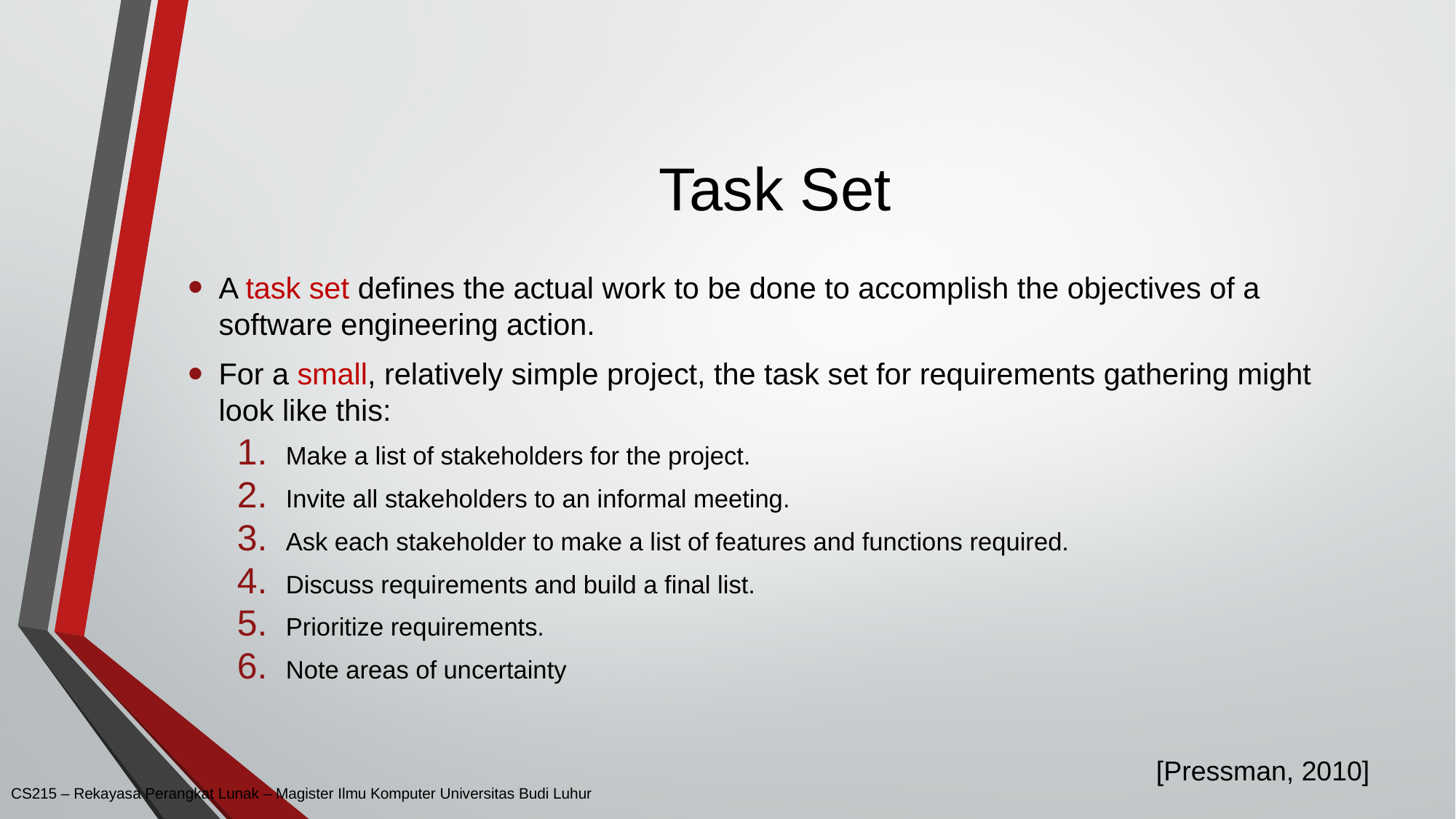

# Task Set
A task set defines the actual work to be done to accomplish the objectives of a software engineering action.
For a small, relatively simple project, the task set for requirements gathering might look like this:
Make a list of stakeholders for the project.
Invite all stakeholders to an informal meeting.
Ask each stakeholder to make a list of features and functions required.
Discuss requirements and build a final list.
Prioritize requirements.
Note areas of uncertainty
[Pressman, 2010]
CS215 – Rekayasa Perangkat Lunak – Magister Ilmu Komputer Universitas Budi Luhur